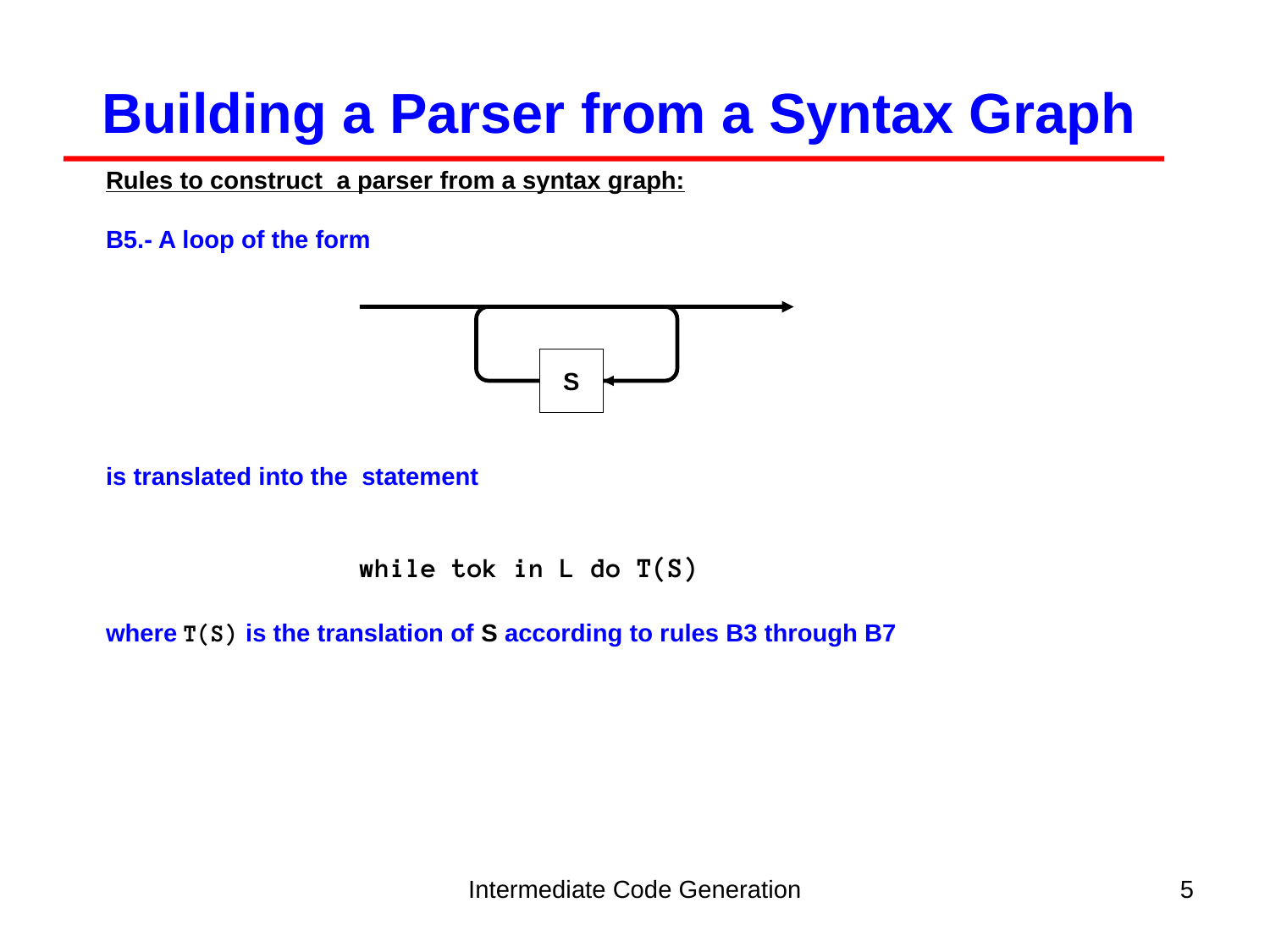

Building a Parser from a Syntax Graph

Rules to construct  a parser from a syntax graph:

B5.- A loop of the form

is translated into the  statement

		while tok in L do T(S)

where T(S) is the translation of S according to rules B3 through B7

S

Intermediate Code Generation
5